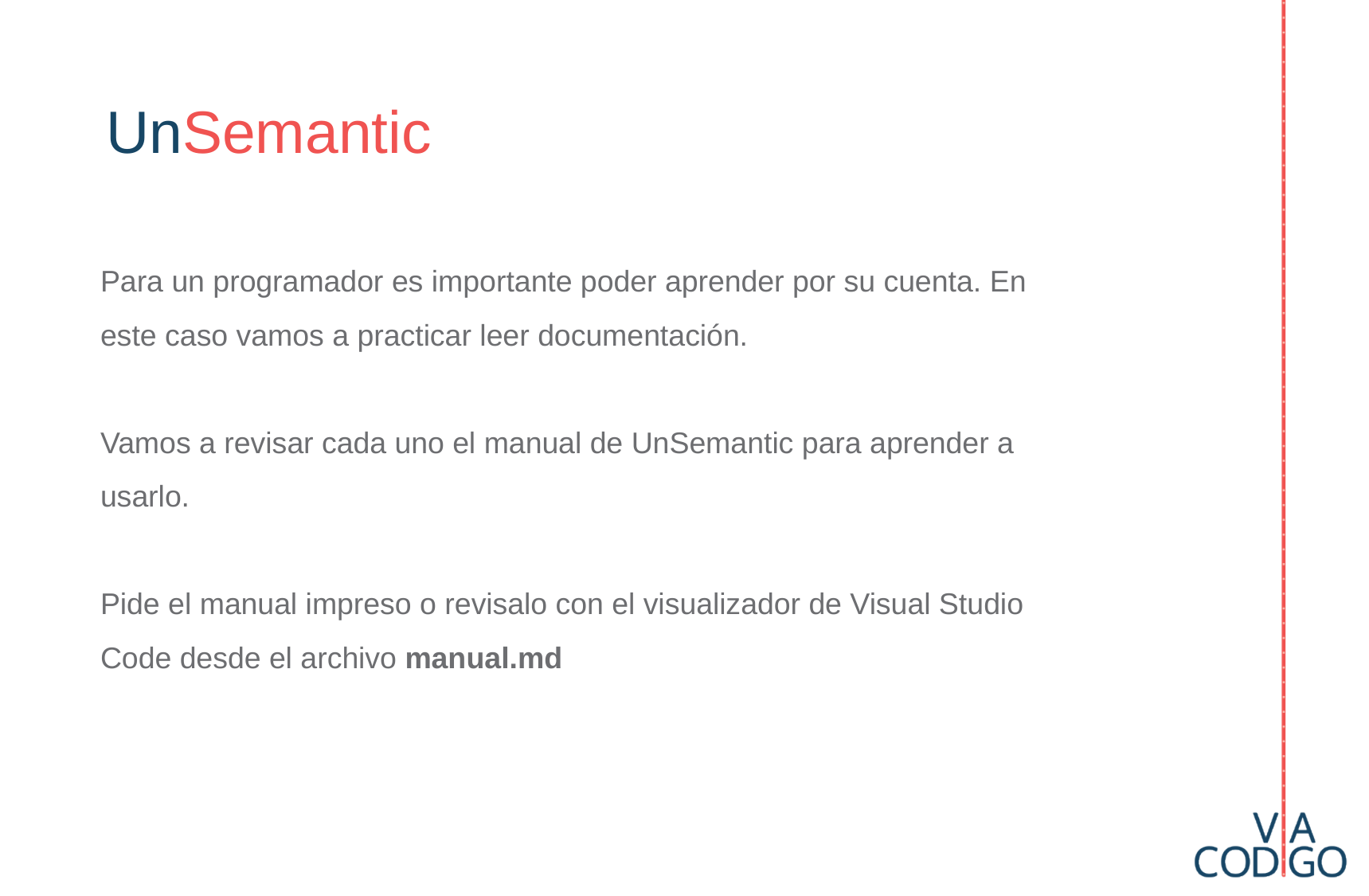

# UnSemantic
Para un programador es importante poder aprender por su cuenta. En este caso vamos a practicar leer documentación.

Vamos a revisar cada uno el manual de UnSemantic para aprender a usarlo.

Pide el manual impreso o revisalo con el visualizador de Visual Studio Code desde el archivo manual.md